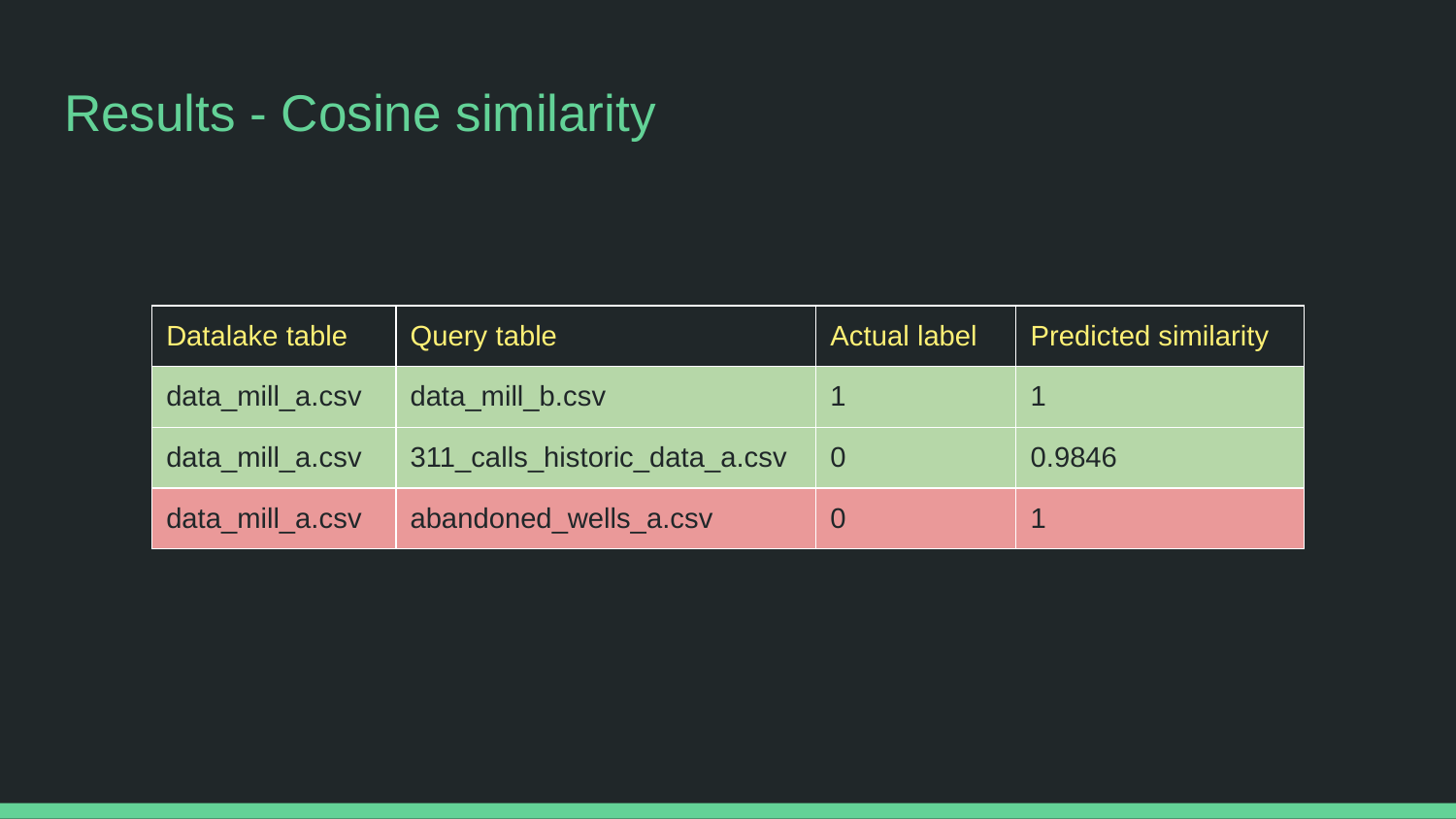

# Results - Cosine similarity
| Datalake table | Query table | Actual label | Predicted similarity |
| --- | --- | --- | --- |
| data\_mill\_a.csv | data\_mill\_b.csv | 1 | 1 |
| data\_mill\_a.csv | 311\_calls\_historic\_data\_a.csv | 0 | 0.9846 |
| data\_mill\_a.csv | abandoned\_wells\_a.csv | 0 | 1 |